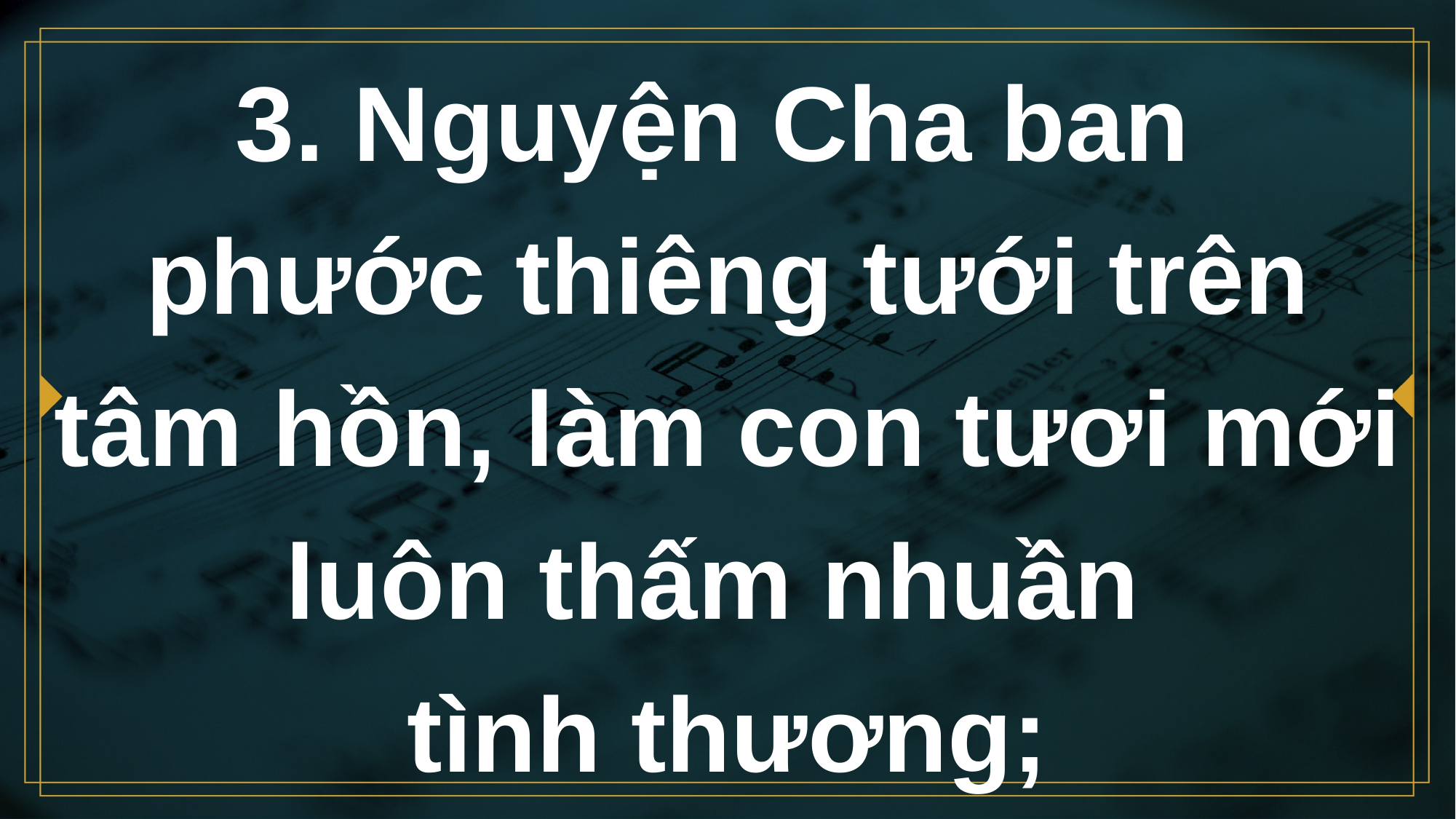

# 3. Nguyện Cha ban phước thiêng tưới trên tâm hồn, làm con tươi mới luôn thấm nhuần tình thương;